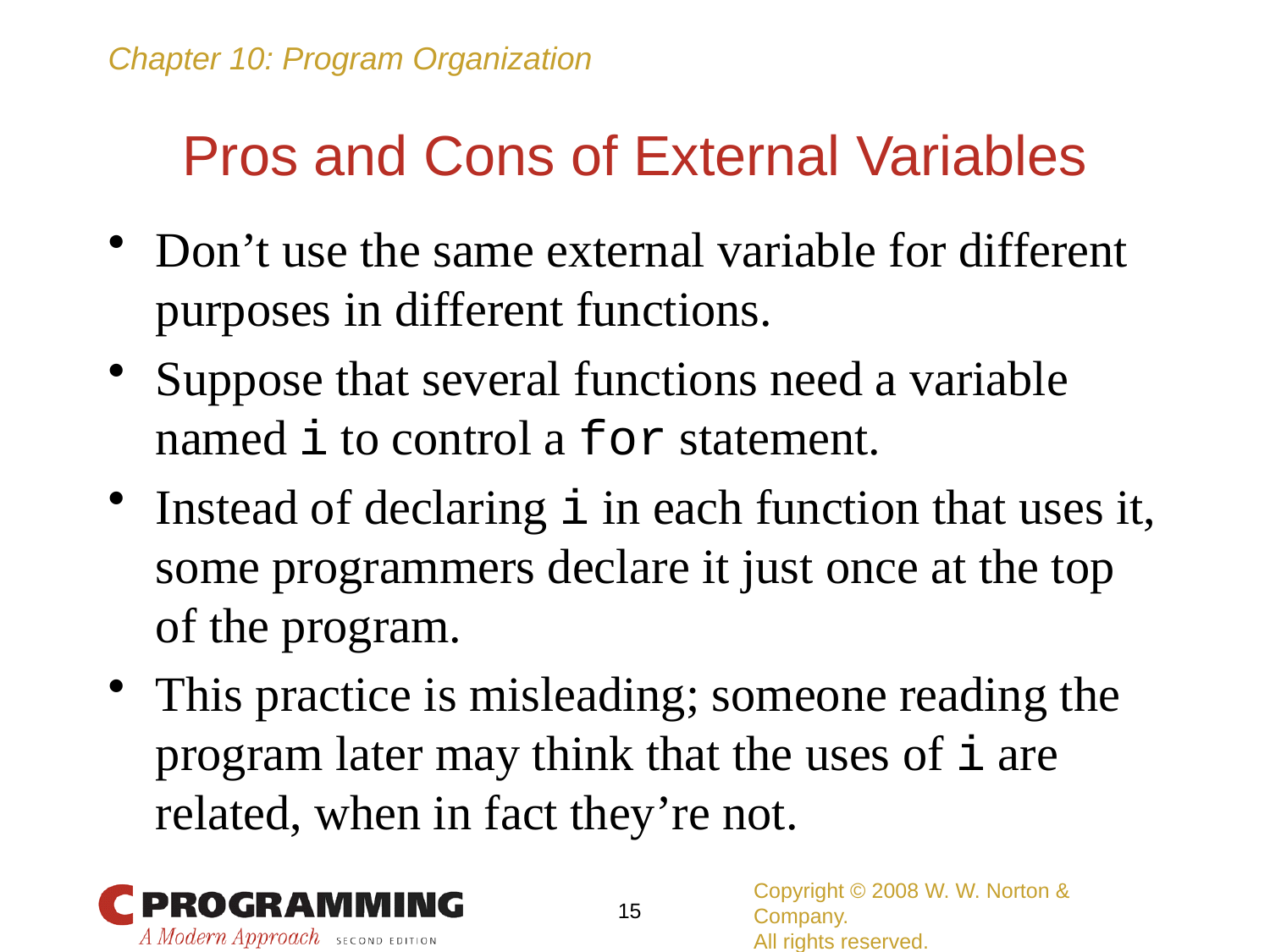

# Pros and Cons of External Variables
Don’t use the same external variable for different purposes in different functions.
Suppose that several functions need a variable named i to control a for statement.
Instead of declaring i in each function that uses it, some programmers declare it just once at the top of the program.
This practice is misleading; someone reading the program later may think that the uses of i are related, when in fact they’re not.
Copyright © 2008 W. W. Norton & Company.
All rights reserved.
15